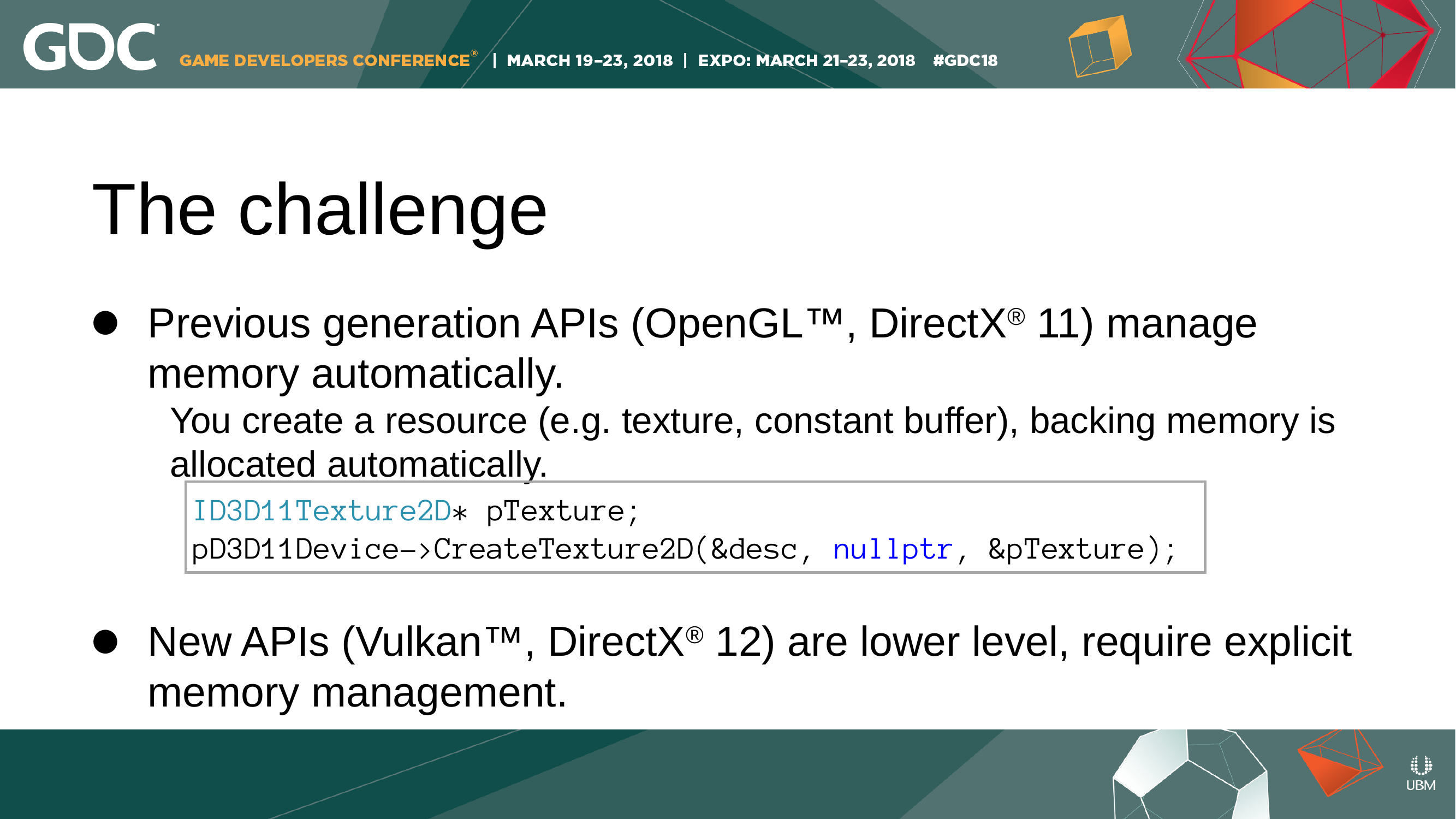

The challenge
Previous generation APIs (OpenGL™, DirectX® 11) manage memory automatically.
You create a resource (e.g. texture, constant buffer), backing memory is allocated automatically.

New APIs (Vulkan™, DirectX® 12) are lower level, require explicit memory management.

ID3D11Texture2D* pTexture;
pD3D11Device->CreateTexture2D(&desc, nullptr, &pTexture);